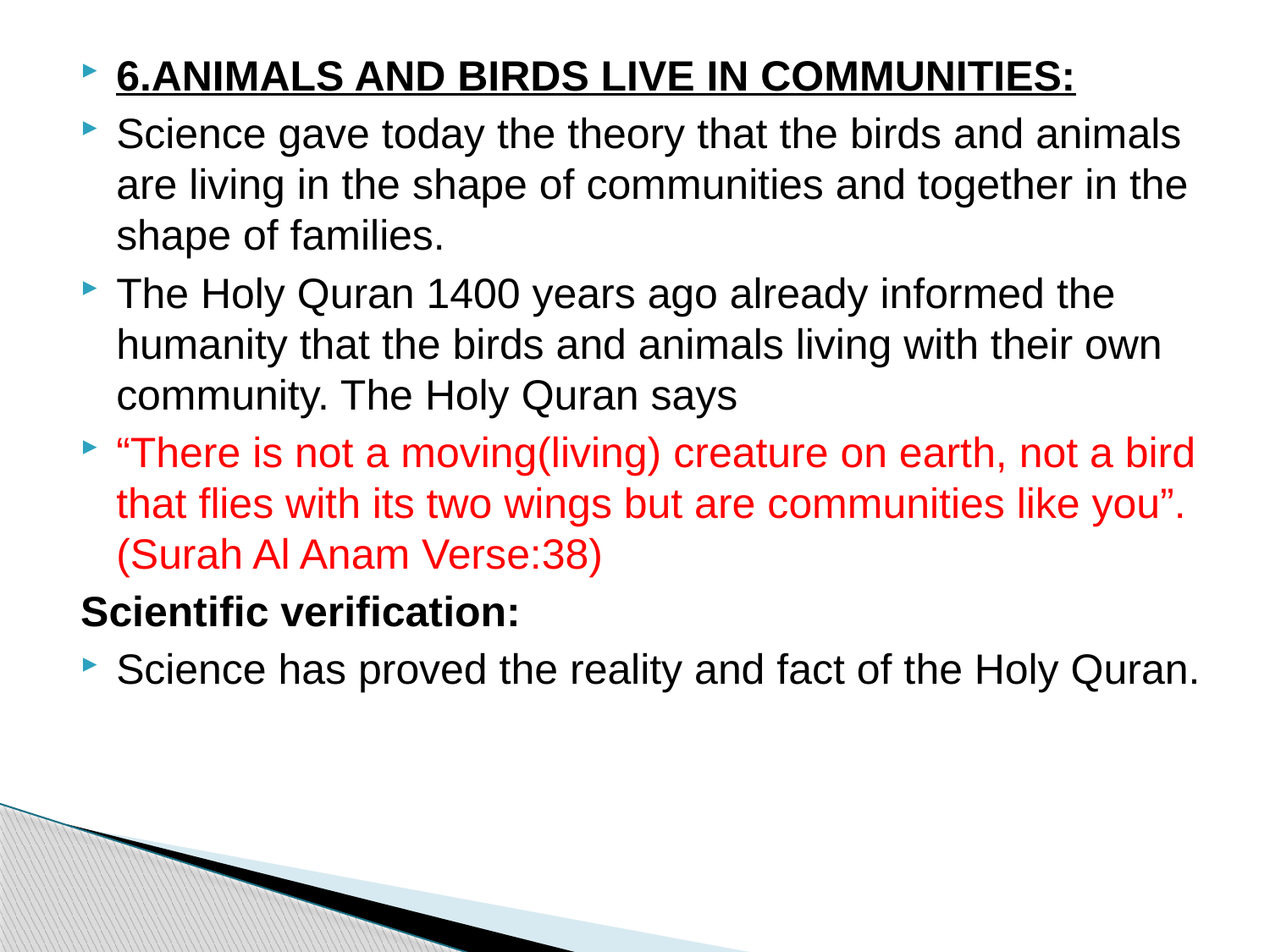

6.ANIMALS AND BIRDS LIVE IN COMMUNITIES:
Science gave today the theory that the birds and animals are living in the shape of communities and together in the shape of families.
The Holy Quran 1400 years ago already informed the humanity that the birds and animals living with their own community. The Holy Quran says
“There is not a moving(living) creature on earth, not a bird that flies with its two wings but are communities like you”. (Surah Al Anam Verse:38)
Scientific verification:
Science has proved the reality and fact of the Holy Quran.